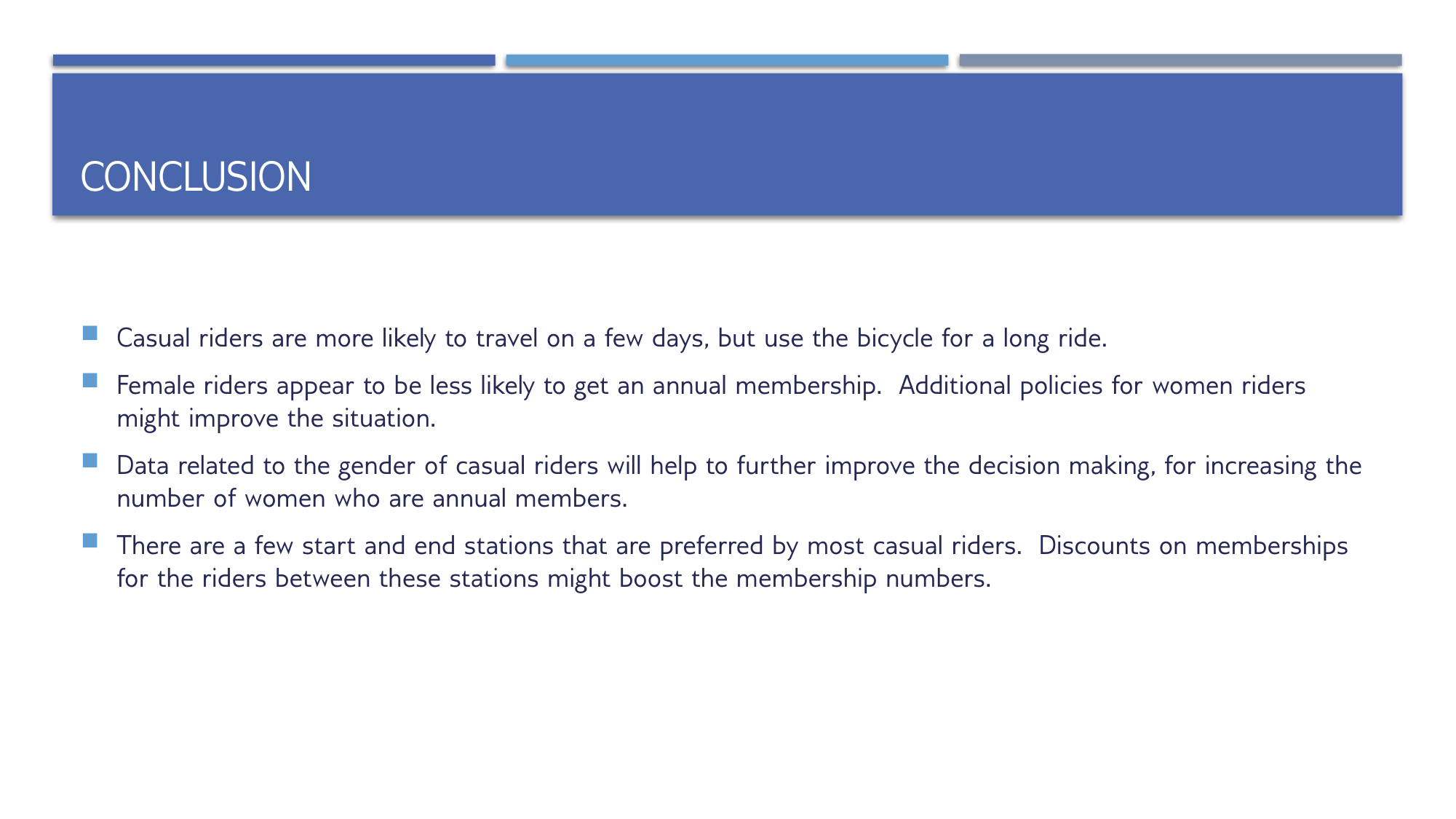

# conclusion
Casual riders are more likely to travel on a few days, but use the bicycle for a long ride.
Female riders appear to be less likely to get an annual membership.  Additional policies for women riders might improve the situation.
Data related to the gender of casual riders will help to further improve the decision making, for increasing the number of women who are annual members.
There are a few start and end stations that are preferred by most casual riders.  Discounts on memberships for the riders between these stations might boost the membership numbers.